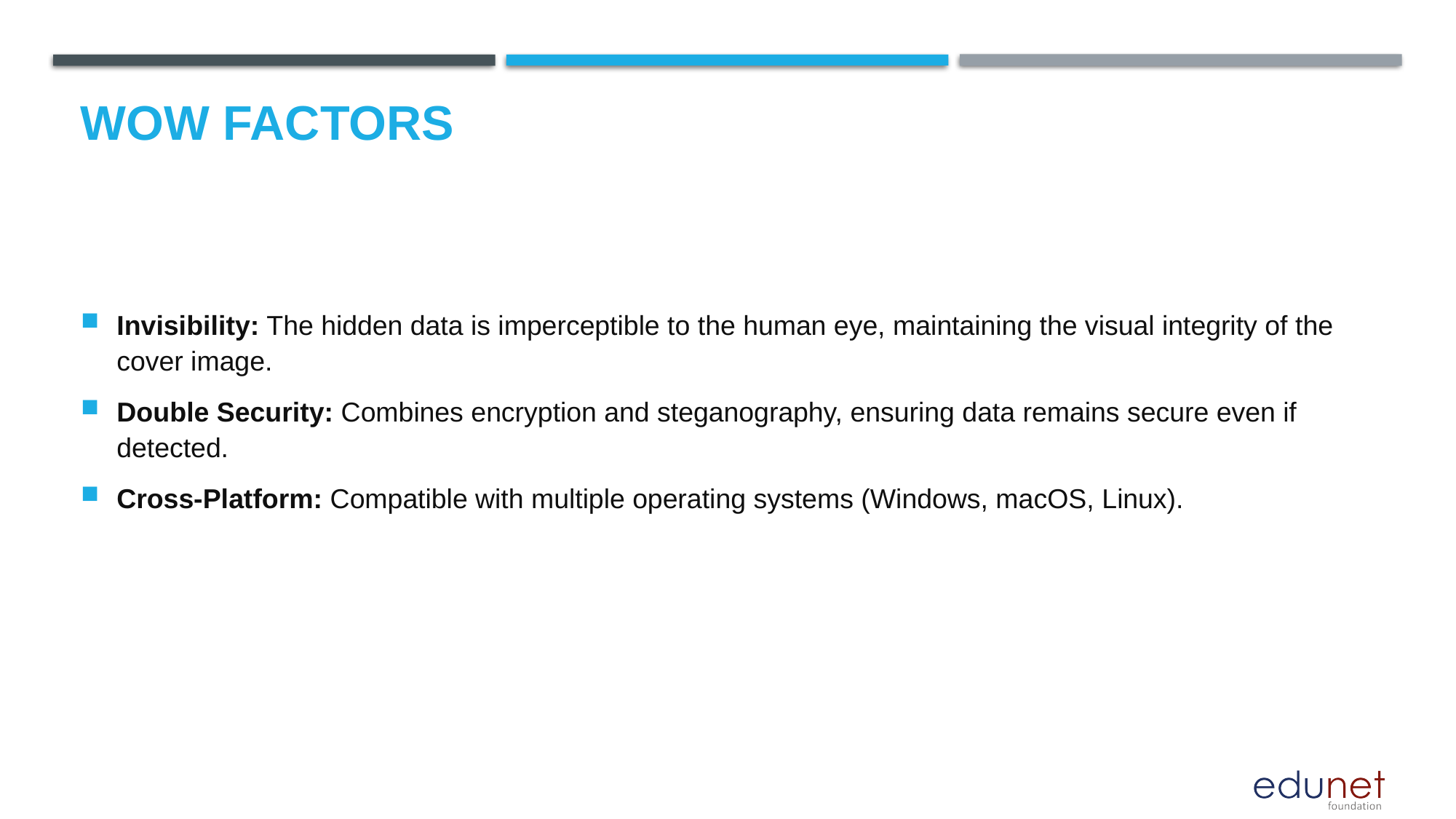

# Wow factors
Invisibility: The hidden data is imperceptible to the human eye, maintaining the visual integrity of the cover image.
Double Security: Combines encryption and steganography, ensuring data remains secure even if detected.
Cross-Platform: Compatible with multiple operating systems (Windows, macOS, Linux).